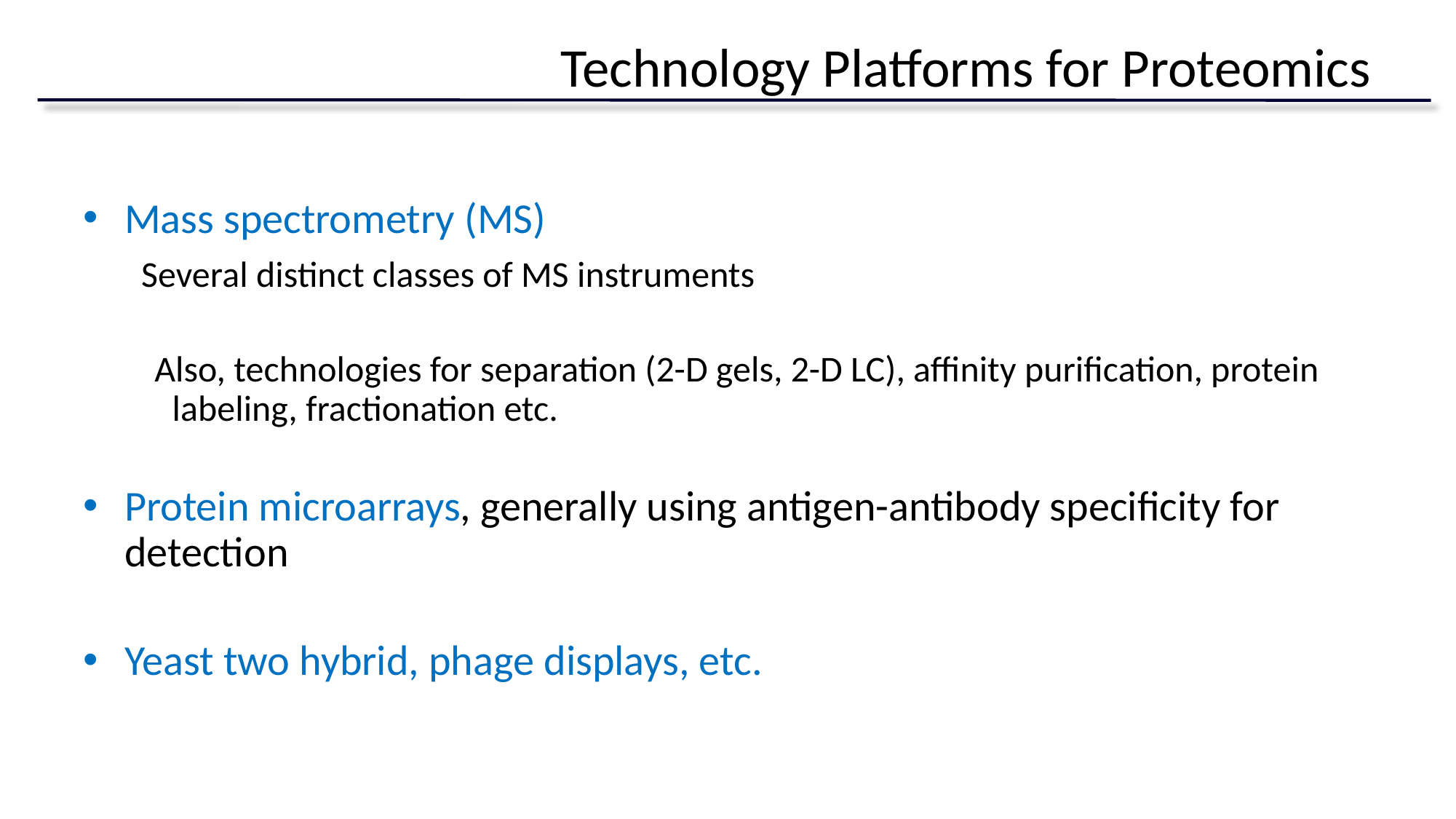

# Technology Platforms for Proteomics
Mass spectrometry (MS)
      Several distinct classes of MS instruments

  Also, technologies for separation (2-D gels, 2-D LC), affinity purification, protein labeling, fractionation etc.

Protein microarrays, generally using antigen-antibody specificity for detection

Yeast two hybrid, phage displays, etc.